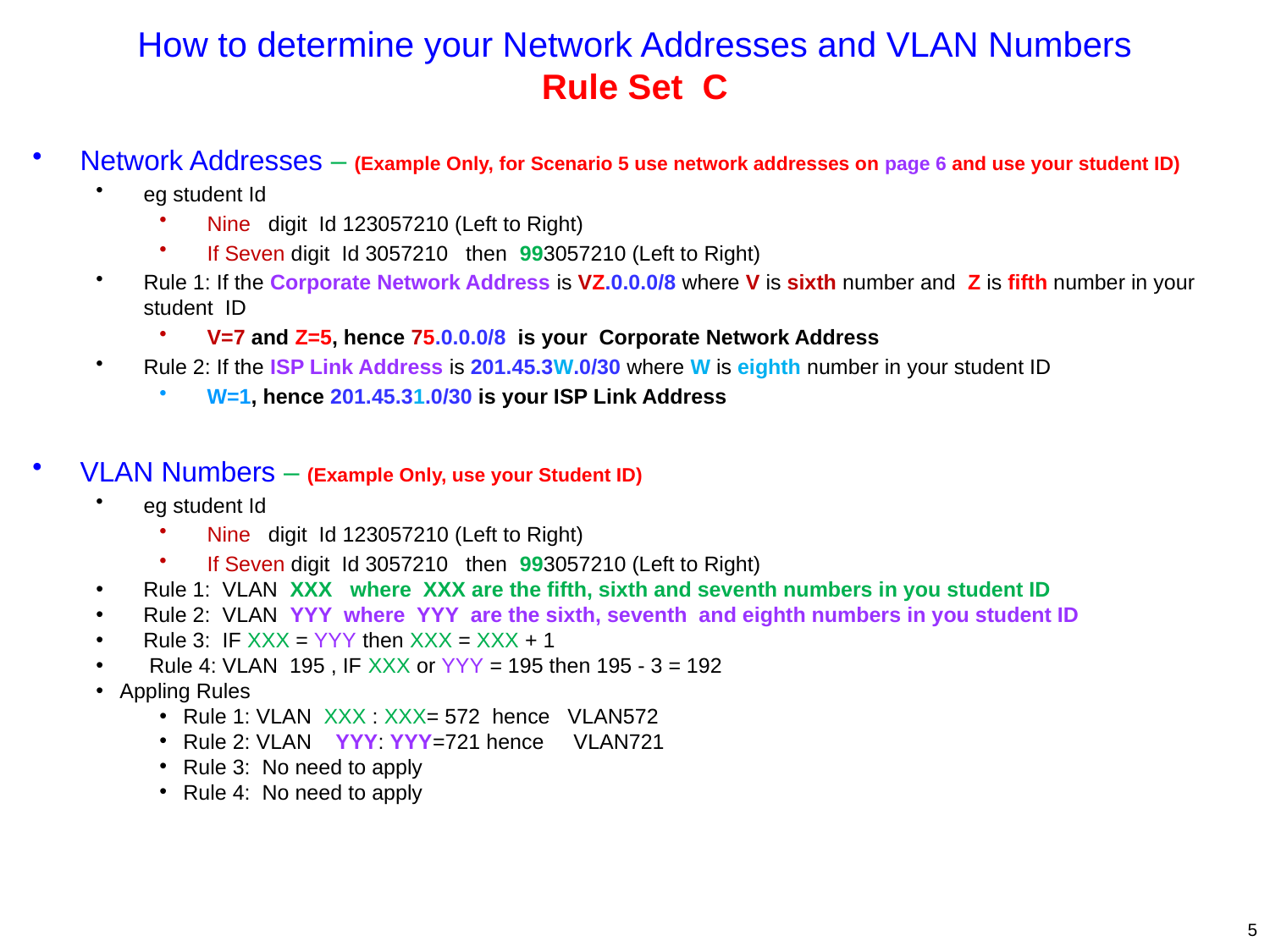

How to determine your Network Addresses and VLAN Numbers
Rule Set  C

Network Addresses – (Example Only, for Scenario 5 use network addresses on page 6 and use your student ID)
eg student Id
Nine   digit  Id 123057210 (Left to Right)
If Seven digit  Id 3057210   then  993057210 (Left to Right)
Rule 1: If the Corporate Network Address is VZ.0.0.0/8 where V is sixth number and  Z is fifth number in your student  ID
V=7 and Z=5, hence 75.0.0.0/8  is your  Corporate Network Address
Rule 2: If the ISP Link Address is 201.45.3W.0/30 where W is eighth number in your student ID
W=1, hence 201.45.31.0/30 is your ISP Link Address

VLAN Numbers – (Example Only, use your Student ID)
eg student Id
Nine   digit  Id 123057210 (Left to Right)
If Seven digit  Id 3057210   then  993057210 (Left to Right)
    Rule 1:  VLAN  XXX   where  XXX are the fifth, sixth and seventh numbers in you student ID
    Rule 2:  VLAN  YYY  where  YYY  are the sixth, seventh  and eighth numbers in you student ID
    Rule 3:  IF XXX = YYY then XXX = XXX + 1
     Rule 4: VLAN  195 , IF XXX or YYY = 195 then 195 - 3 = 192
Appling Rules
Rule 1: VLAN  XXX : XXX= 572  hence   VLAN572
Rule 2: VLAN    YYY: YYY=721 hence     VLAN721
Rule 3:  No need to apply
Rule 4:  No need to apply

5